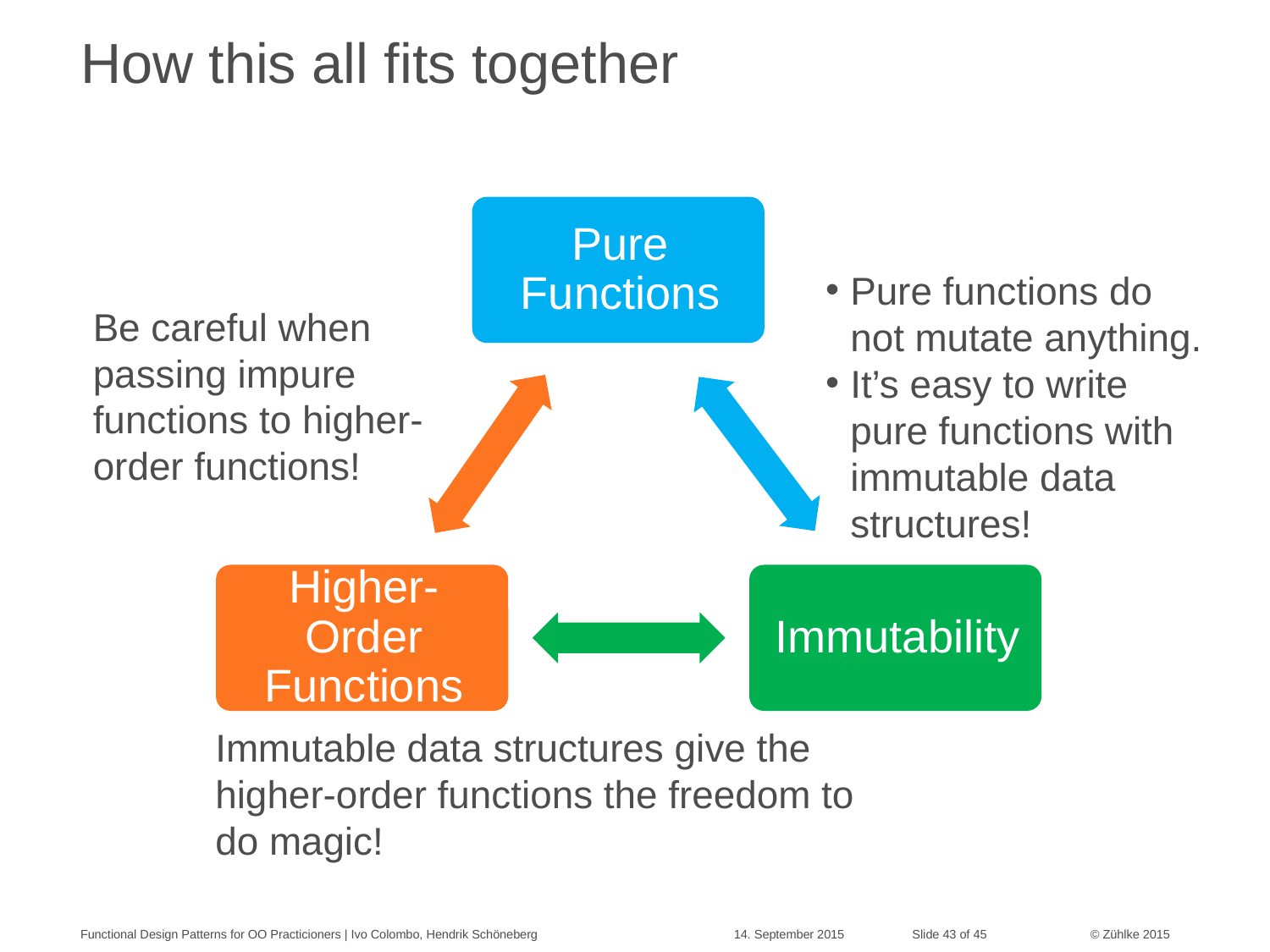

# How this all fits together
Pure Functions

Immutability

Higher-Order Functions

Pure functions do not mutate anything.
It’s easy to write pure functions with immutable data structures!
Be careful when passing impure functions to higher-order functions!
Immutable data structures give the higher-order functions the freedom to do magic!
Functional Design Patterns for OO Practicioners | Ivo Colombo, Hendrik Schöneberg
14. September 2015
Slide 43 of 45